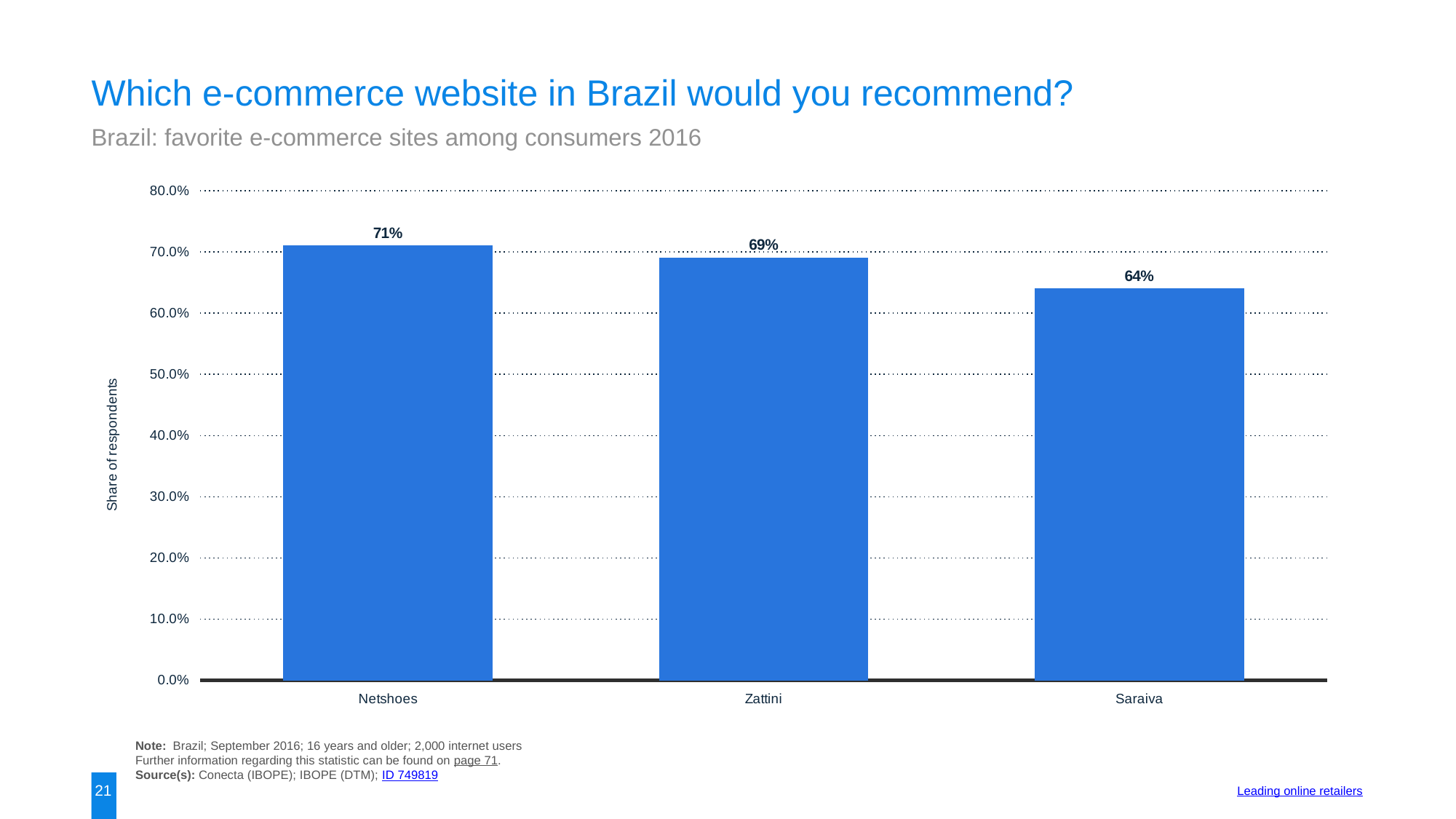

Which e-commerce website in Brazil would you recommend?
Brazil: favorite e-commerce sites among consumers 2016

### Chart:

| Category | data |
|---|---|
| Netshoes | 0.71 |
| Zattini | 0.69 |
| Saraiva | 0.64 |
Note:  Brazil; September 2016; 16 years and older; 2,000 internet users
Further information regarding this statistic can be found on page 71.
Source(s): Conecta (IBOPE); IBOPE (DTM); ID 749819

21
Leading online retailers